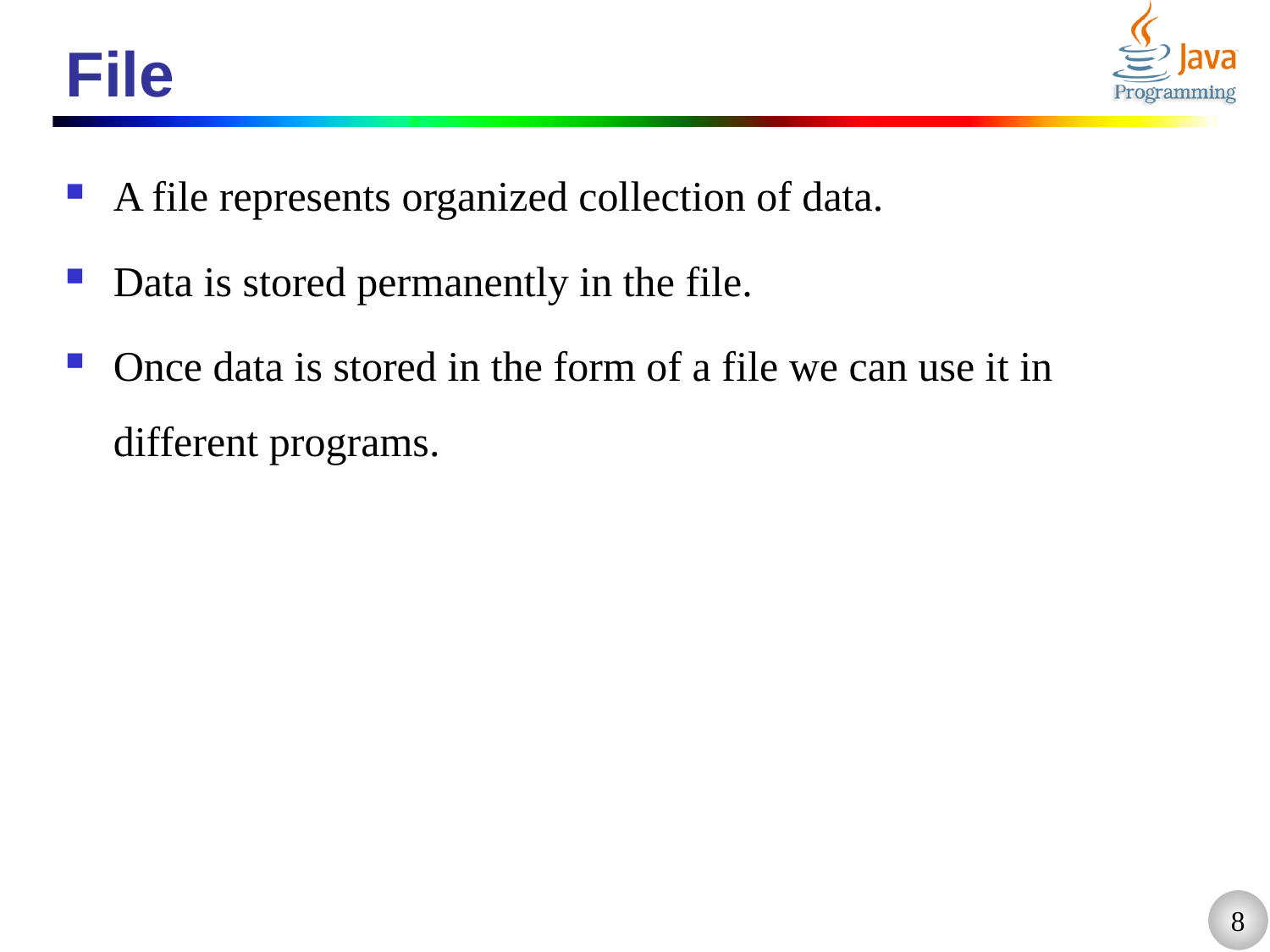

# File
A file represents organized collection of data.
Data is stored permanently in the file.
Once data is stored in the form of a file we can use it in different programs.